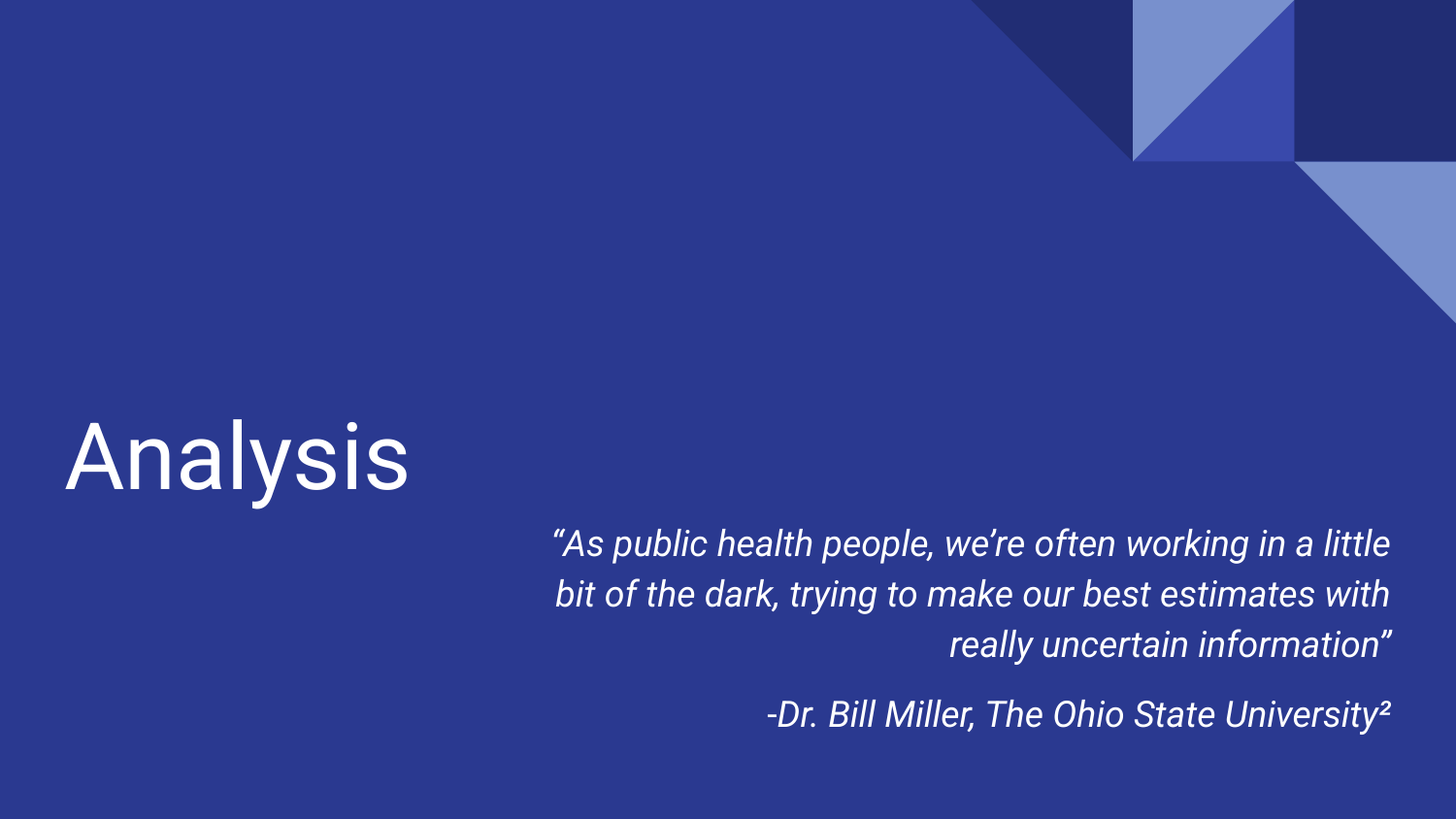

# Analysis
“As public health people, we’re often working in a little bit of the dark, trying to make our best estimates with really uncertain information”
-Dr. Bill Miller, The Ohio State University²